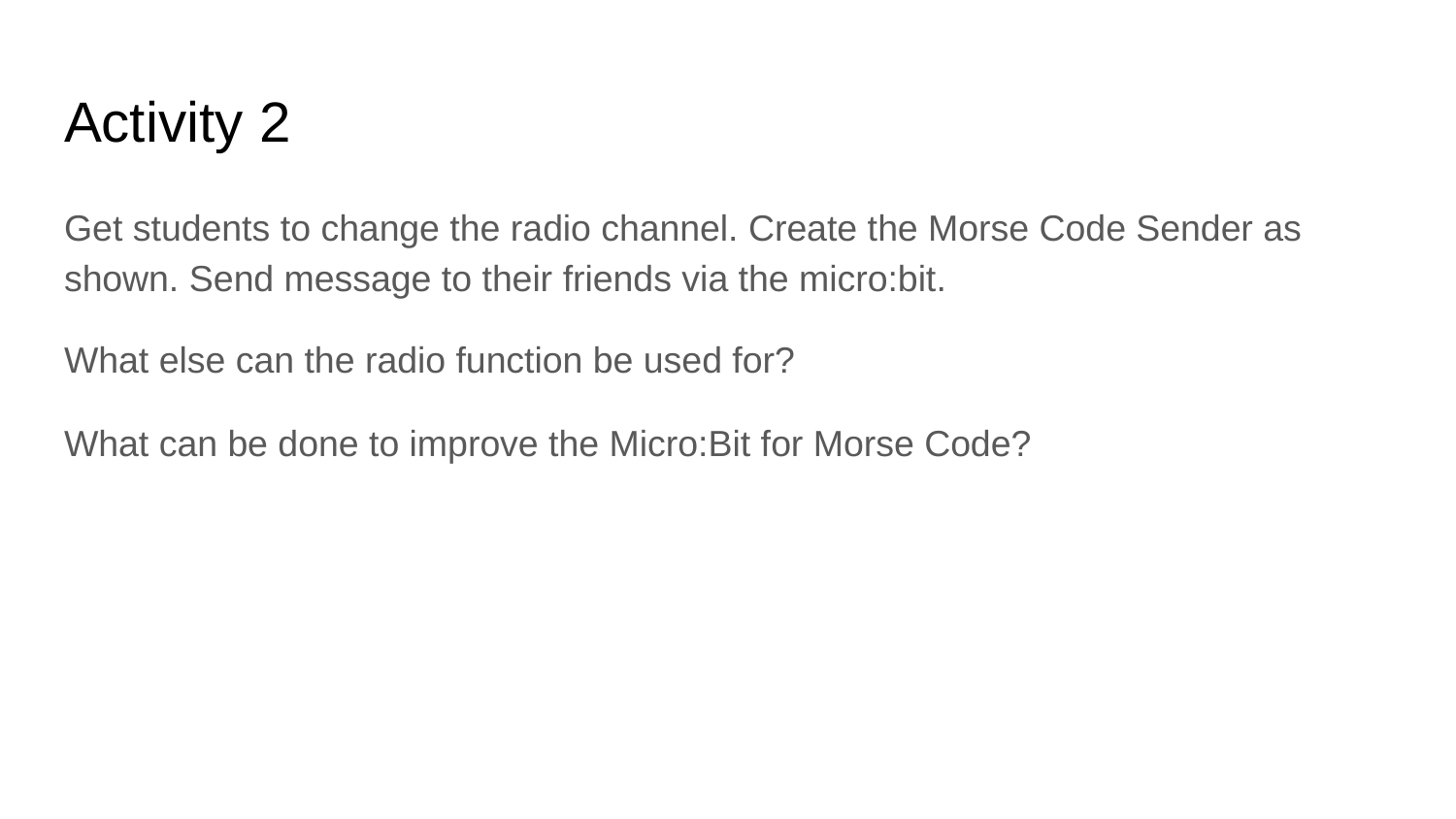

# Activity 2
Get students to change the radio channel. Create the Morse Code Sender as shown. Send message to their friends via the micro:bit.
What else can the radio function be used for?
What can be done to improve the Micro:Bit for Morse Code?